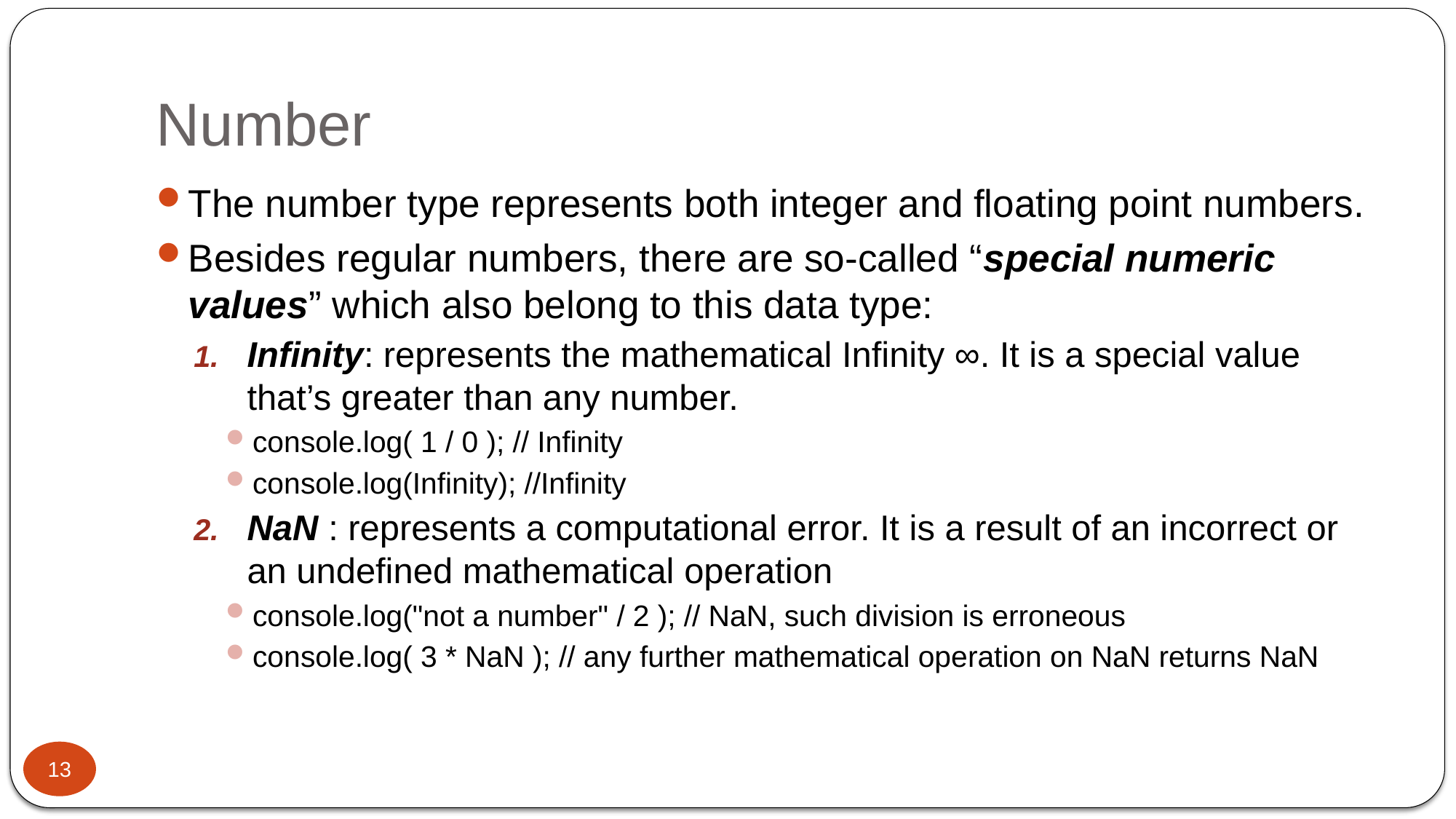

# Number
The number type represents both integer and floating point numbers.
Besides regular numbers, there are so-called “special numeric values” which also belong to this data type:
Infinity: represents the mathematical Infinity ∞. It is a special value that’s greater than any number.
console.log( 1 / 0 ); // Infinity
console.log(Infinity); //Infinity
NaN : represents a computational error. It is a result of an incorrect or an undefined mathematical operation
console.log("not a number" / 2 ); // NaN, such division is erroneous
console.log( 3 * NaN ); // any further mathematical operation on NaN returns NaN

13